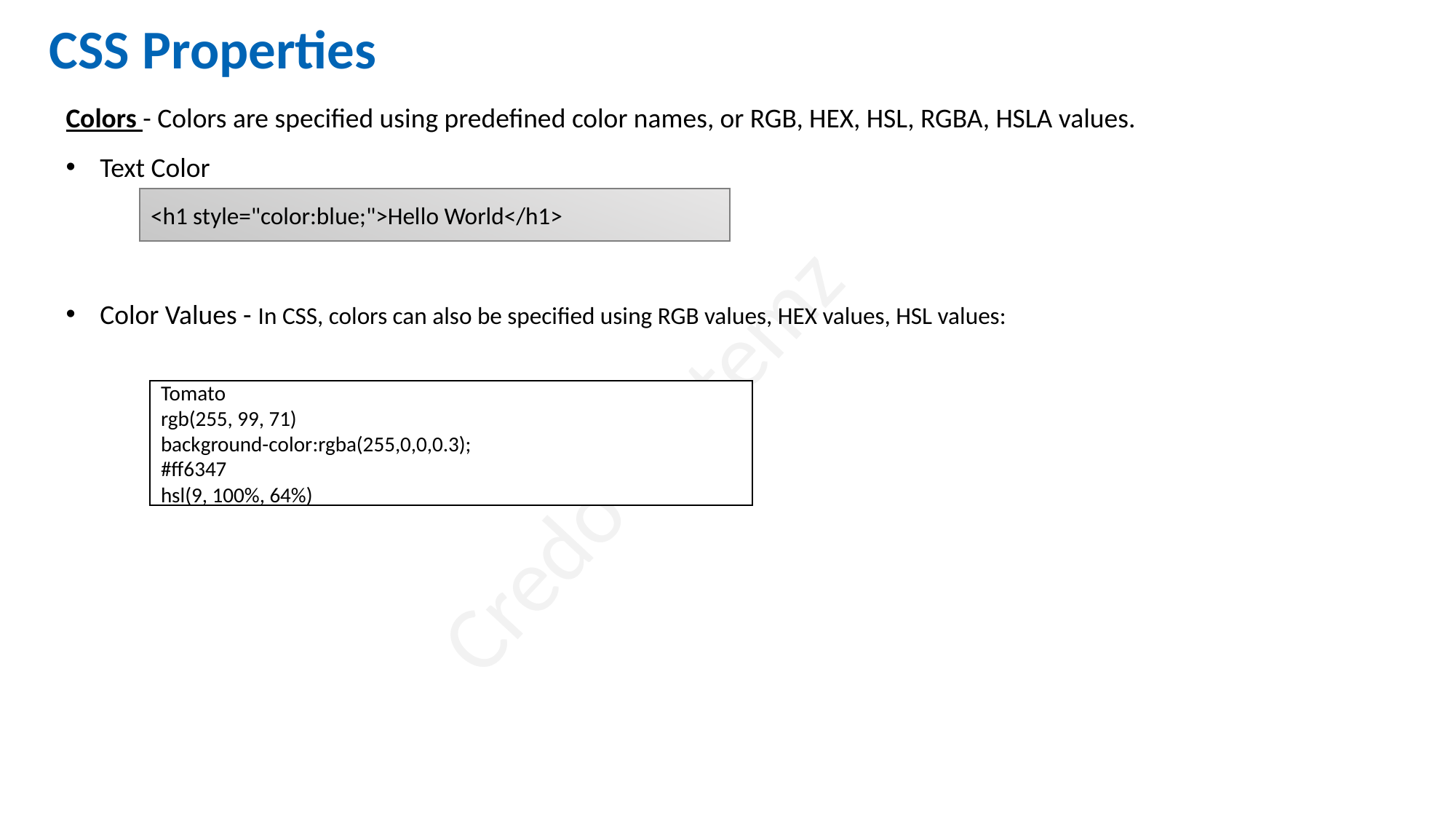

CSS Properties
Colors - Colors are specified using predefined color names, or RGB, HEX, HSL, RGBA, HSLA values.
Text Color

Color Values - In CSS, colors can also be specified using RGB values, HEX values, HSL values:

<h1 style="color:blue;">Hello World</h1>
Tomato
rgb(255, 99, 71)
background-color:rgba(255,0,0,0.3);
#ff6347
hsl(9, 100%, 64%)